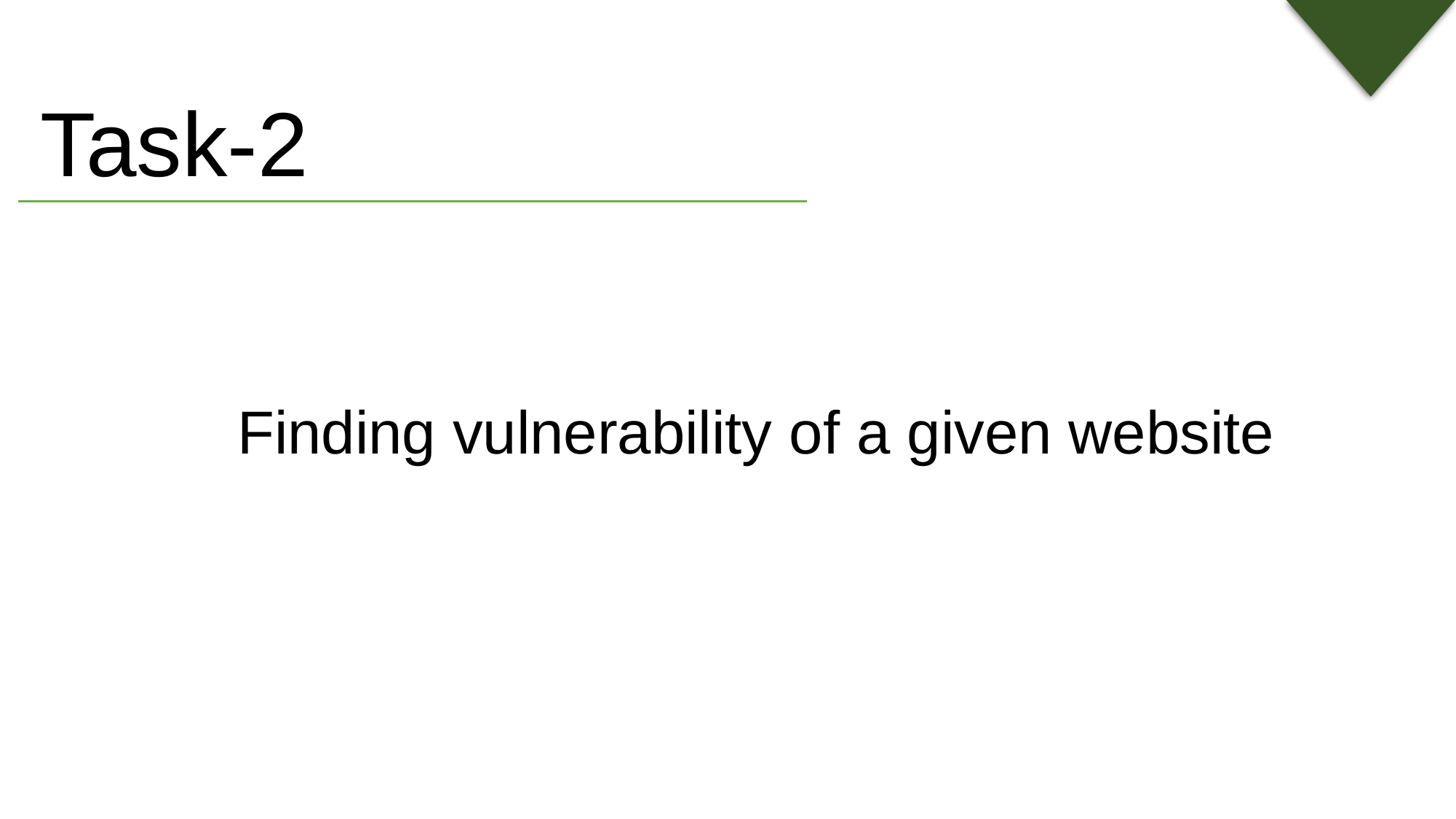

# Task-2
Finding vulnerability of a given website